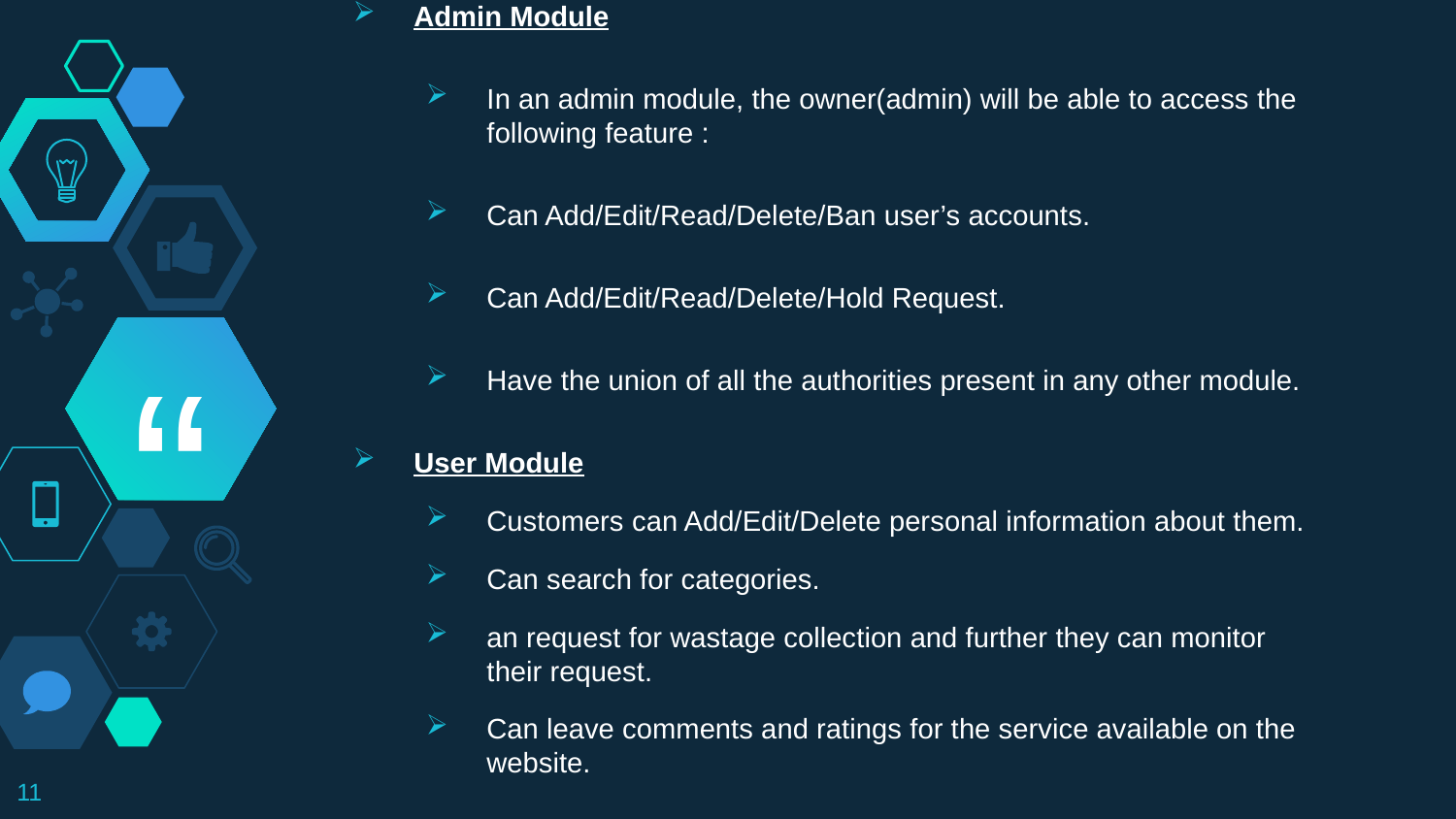

Admin Module
In an admin module, the owner(admin) will be able to access the following feature :
Can Add/Edit/Read/Delete/Ban user’s accounts.
Can Add/Edit/Read/Delete/Hold Request.
Have the union of all the authorities present in any other module.
User Module
Customers can Add/Edit/Delete personal information about them.
Can search for categories.
an request for wastage collection and further they can monitor their request.
Can leave comments and ratings for the service available on the website.
11